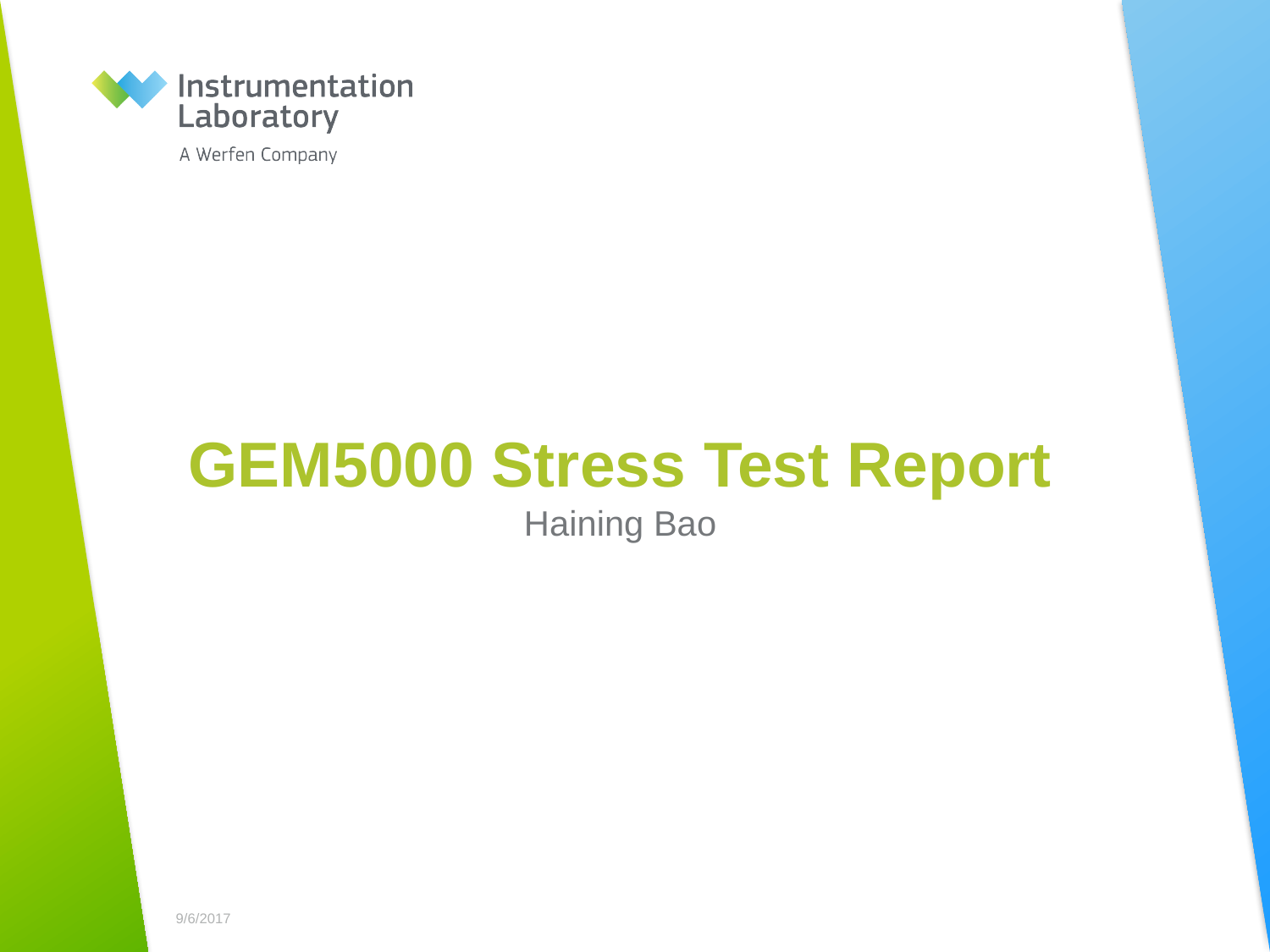

# GEM5000 Stress Test Report
Haining Bao
9/6/2017